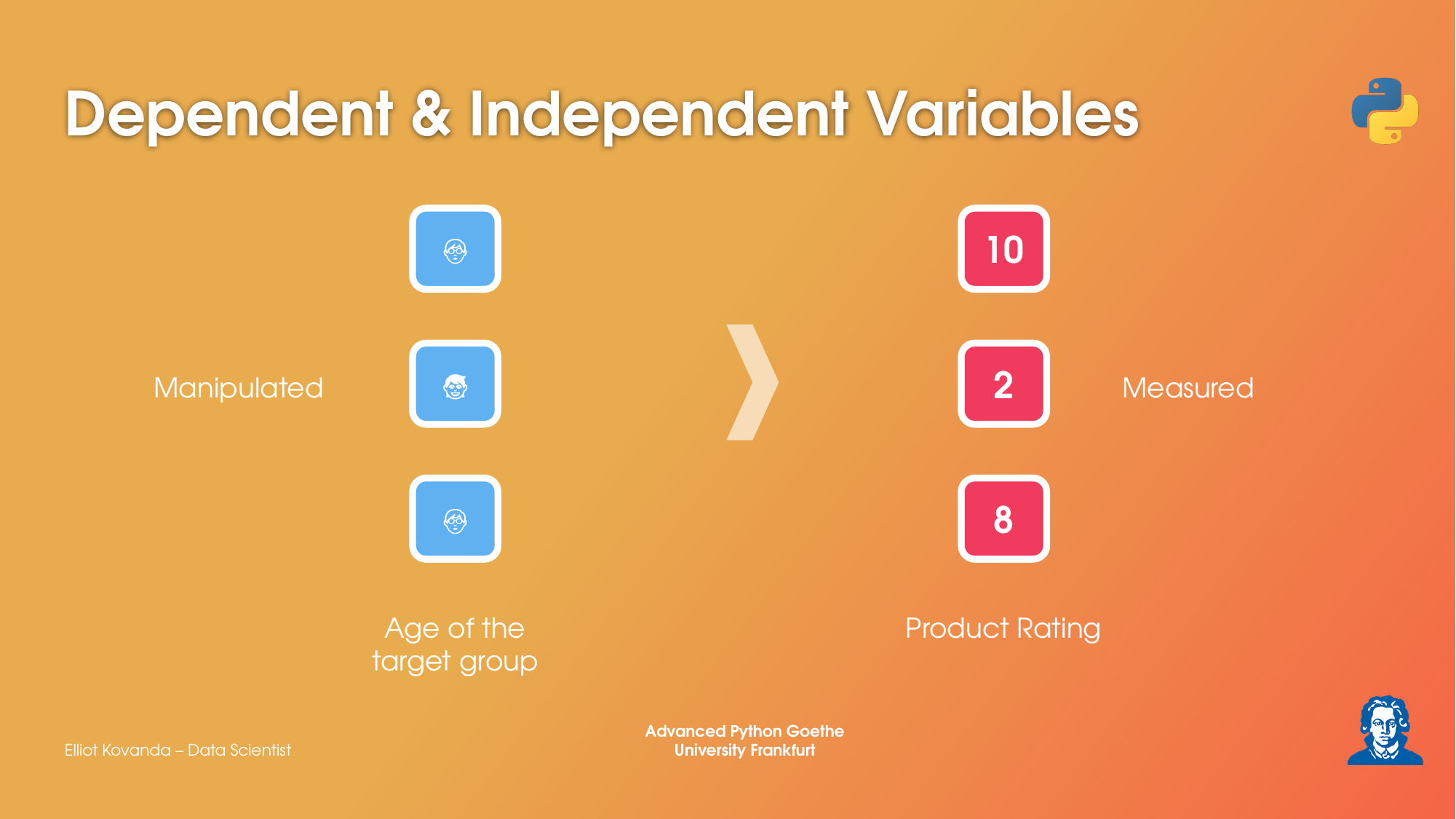

# Dependent & Independent Variables
🧓
10

2
🧒
Manipulated
Measured
🧓
8
Age of the
target group
Product Rating
Elliot Kovanda – Data Scientist